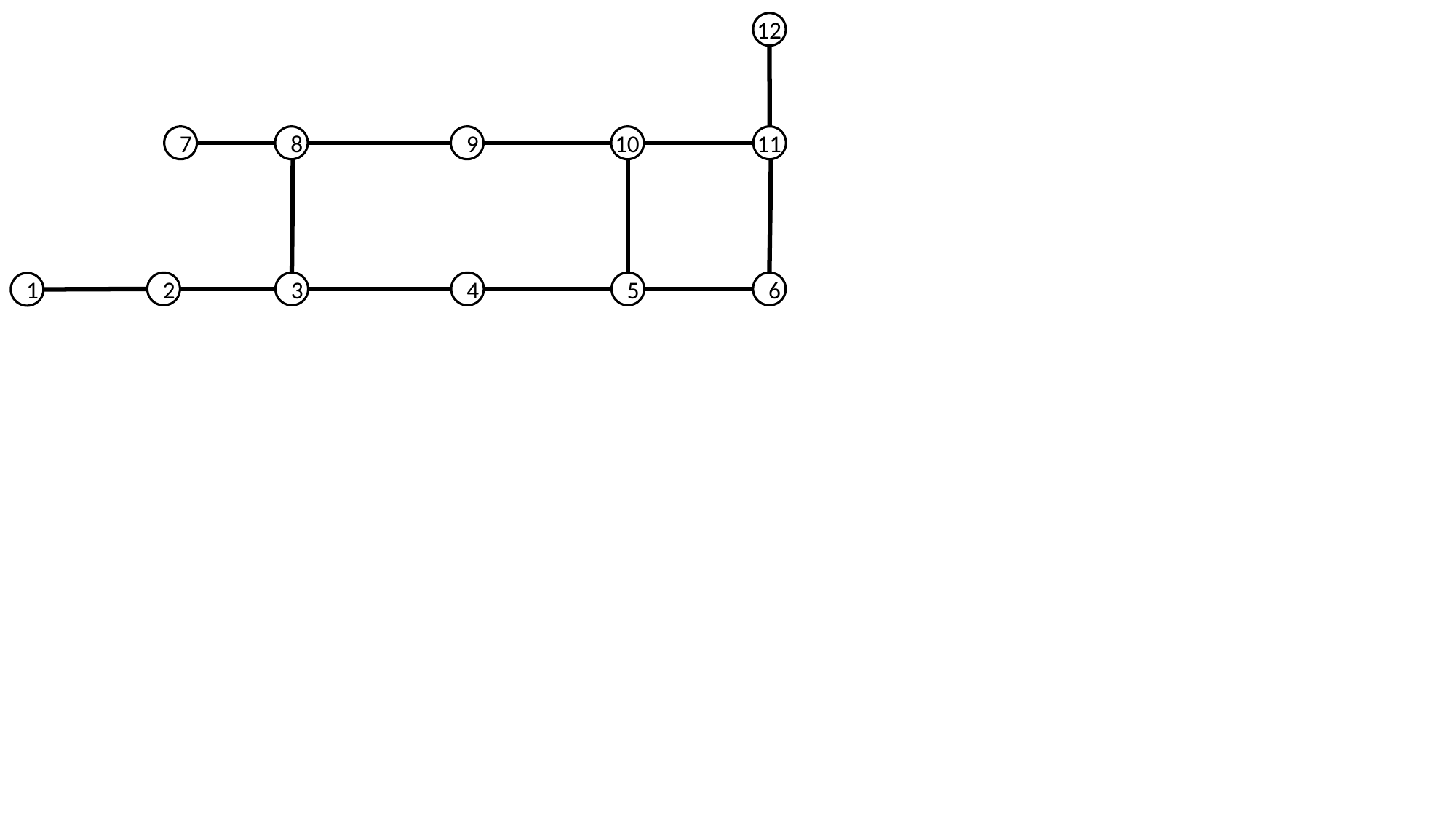

12

10
11
7
8
9

2
3
4
5
6
1